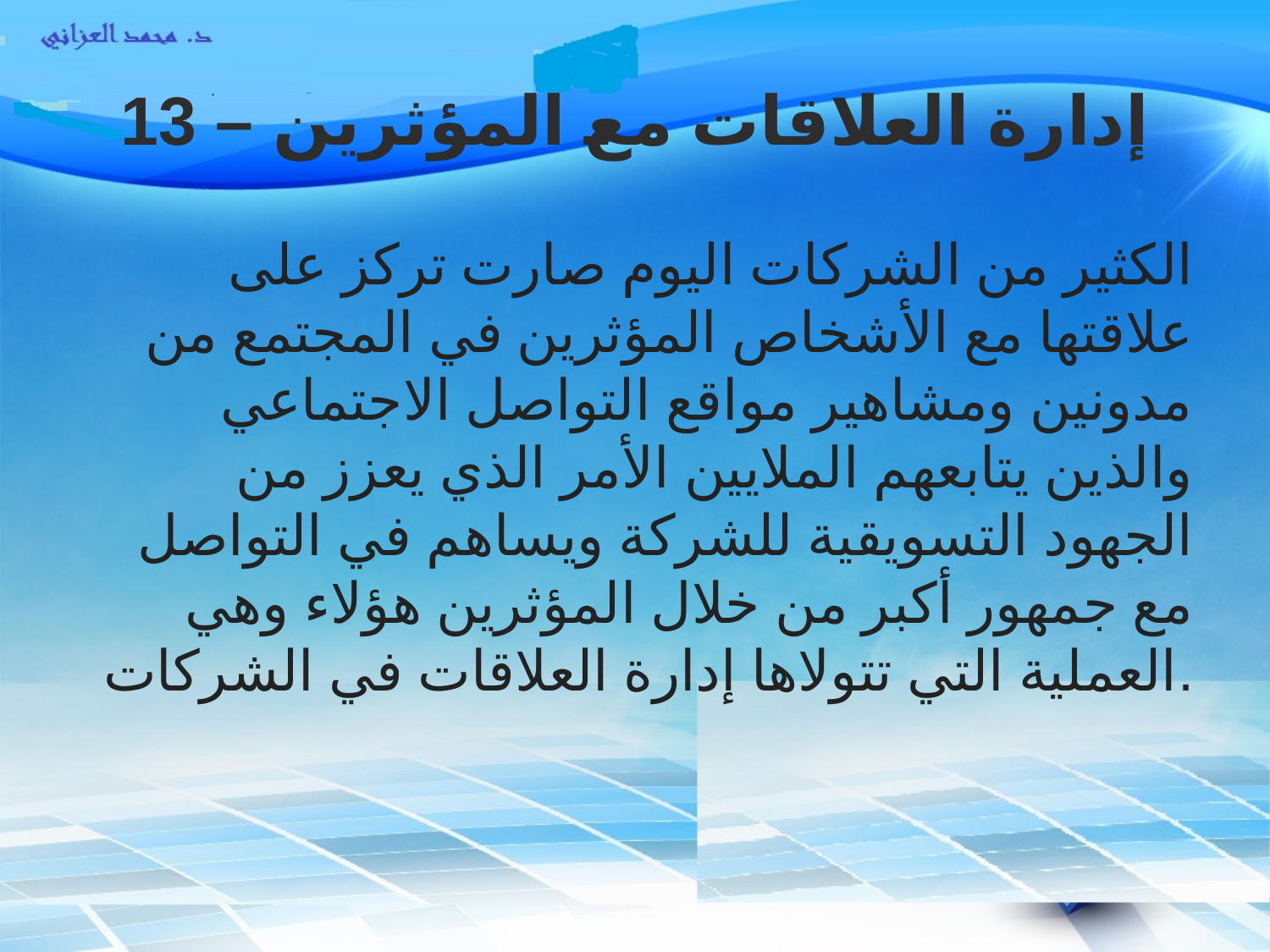

# 13 – إدارة العلاقات مع المؤثرين
الكثير من الشركات اليوم صارت تركز على علاقتها مع الأشخاص المؤثرين في المجتمع من مدونين ومشاهير مواقع التواصل الاجتماعي والذين يتابعهم الملايين الأمر الذي يعزز من الجهود التسويقية للشركة ويساهم في التواصل مع جمهور أكبر من خلال المؤثرين هؤلاء وهي العملية التي تتولاها إدارة العلاقات في الشركات.